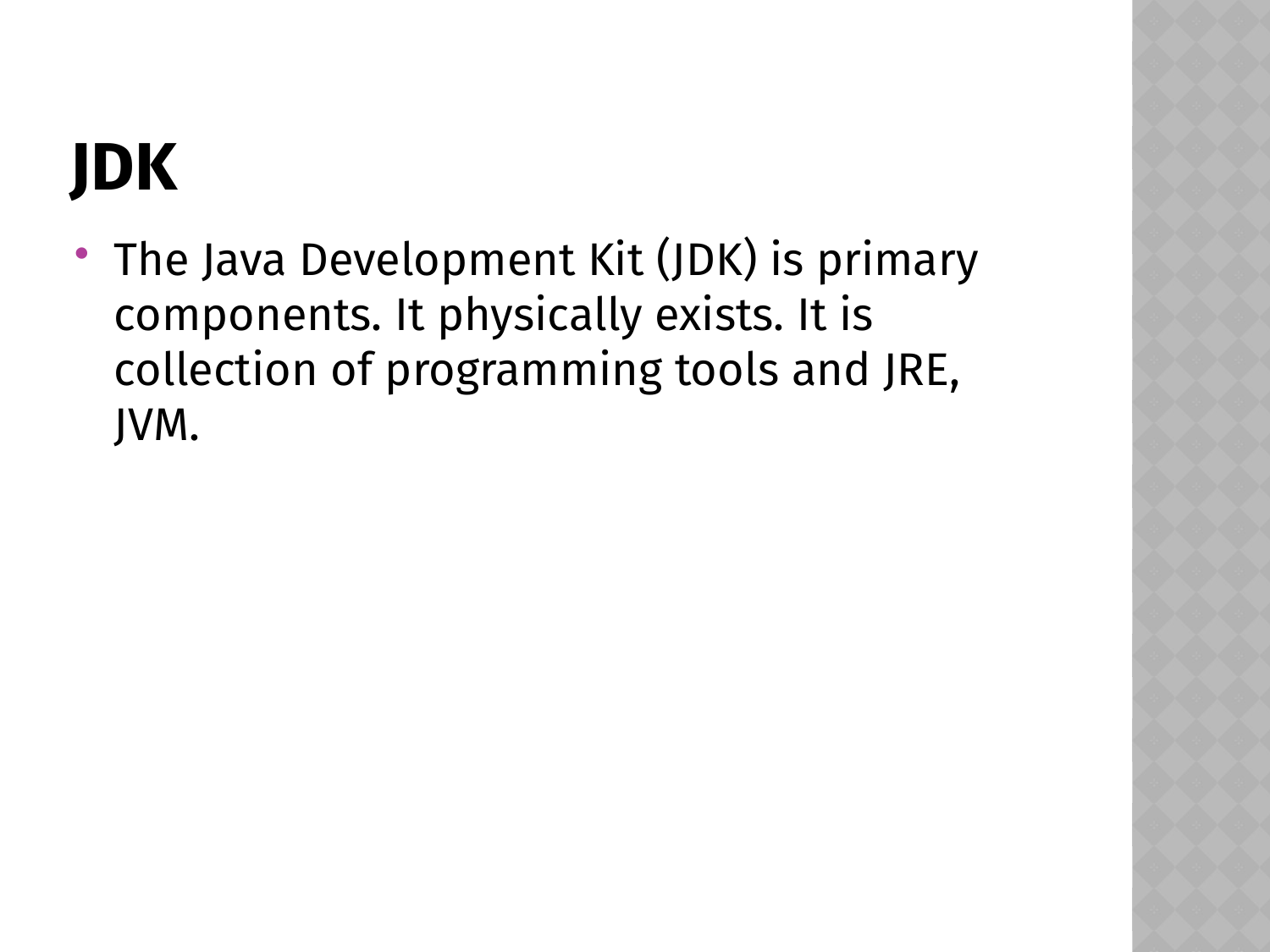

# JDK
The Java Development Kit (JDK) is primary components. It physically exists. It is collection of programming tools and JRE, JVM.